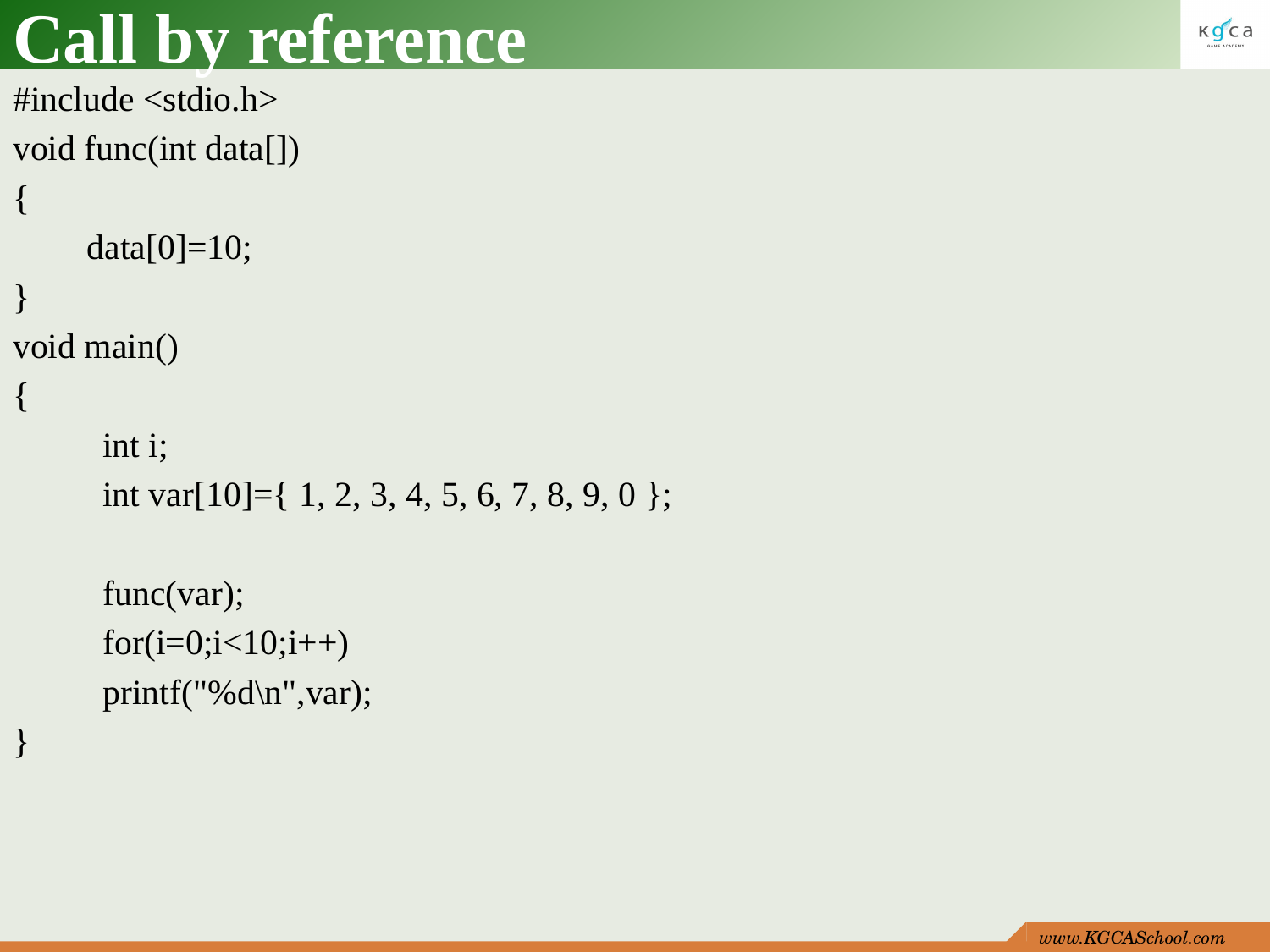

# Call by reference
#include <stdio.h>
void func(int data[])
{
	   data[0]=10;
}
void main()
{
   int i;
   int var[10]={ 1, 2, 3, 4, 5, 6, 7, 8, 9, 0 };

   func(var);
   for(i=0;i<10;i++)
   printf("%d\n",var);
}